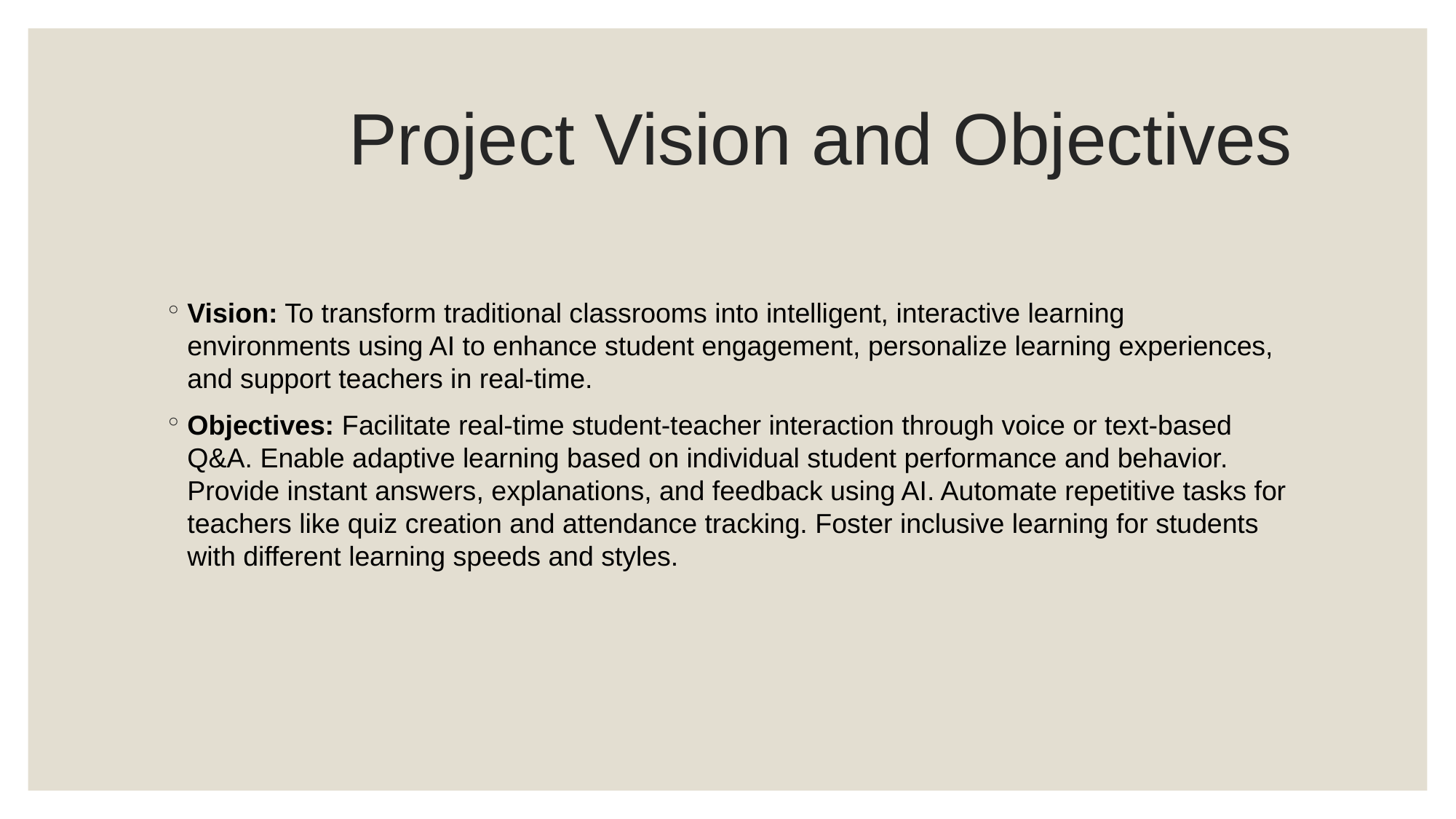

# Project Vision and Objectives
Vision: To transform traditional classrooms into intelligent, interactive learning environments using AI to enhance student engagement, personalize learning experiences, and support teachers in real-time.
Objectives: Facilitate real-time student-teacher interaction through voice or text-based Q&A. Enable adaptive learning based on individual student performance and behavior. Provide instant answers, explanations, and feedback using AI. Automate repetitive tasks for teachers like quiz creation and attendance tracking. Foster inclusive learning for students with different learning speeds and styles.